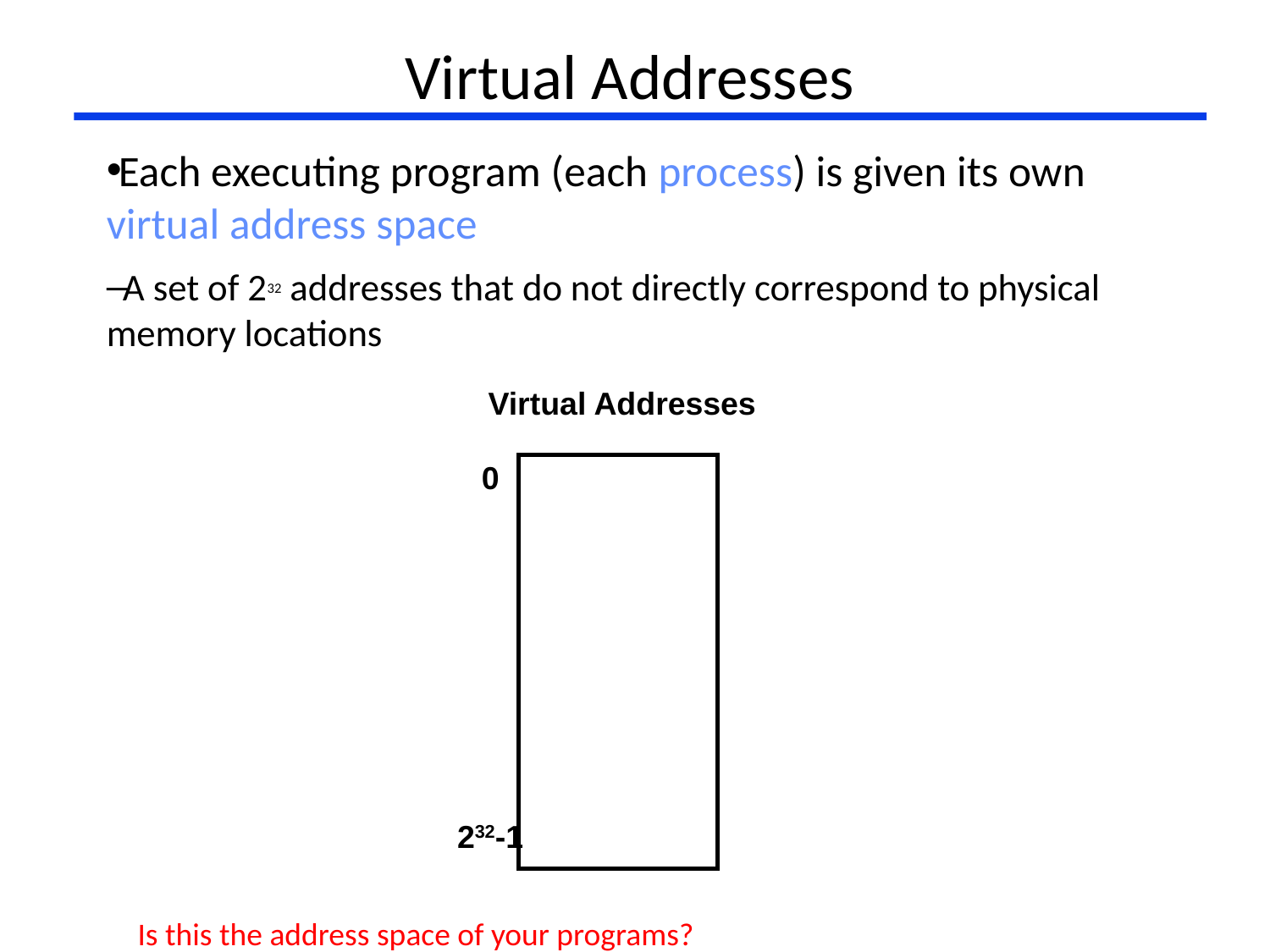

# Virtual Addresses

Each executing program (each process) is given its own virtual address space
A set of 232 addresses that do not directly correspond to physical memory locations
Virtual Addresses

0
232-1
Is this the address space of your programs?